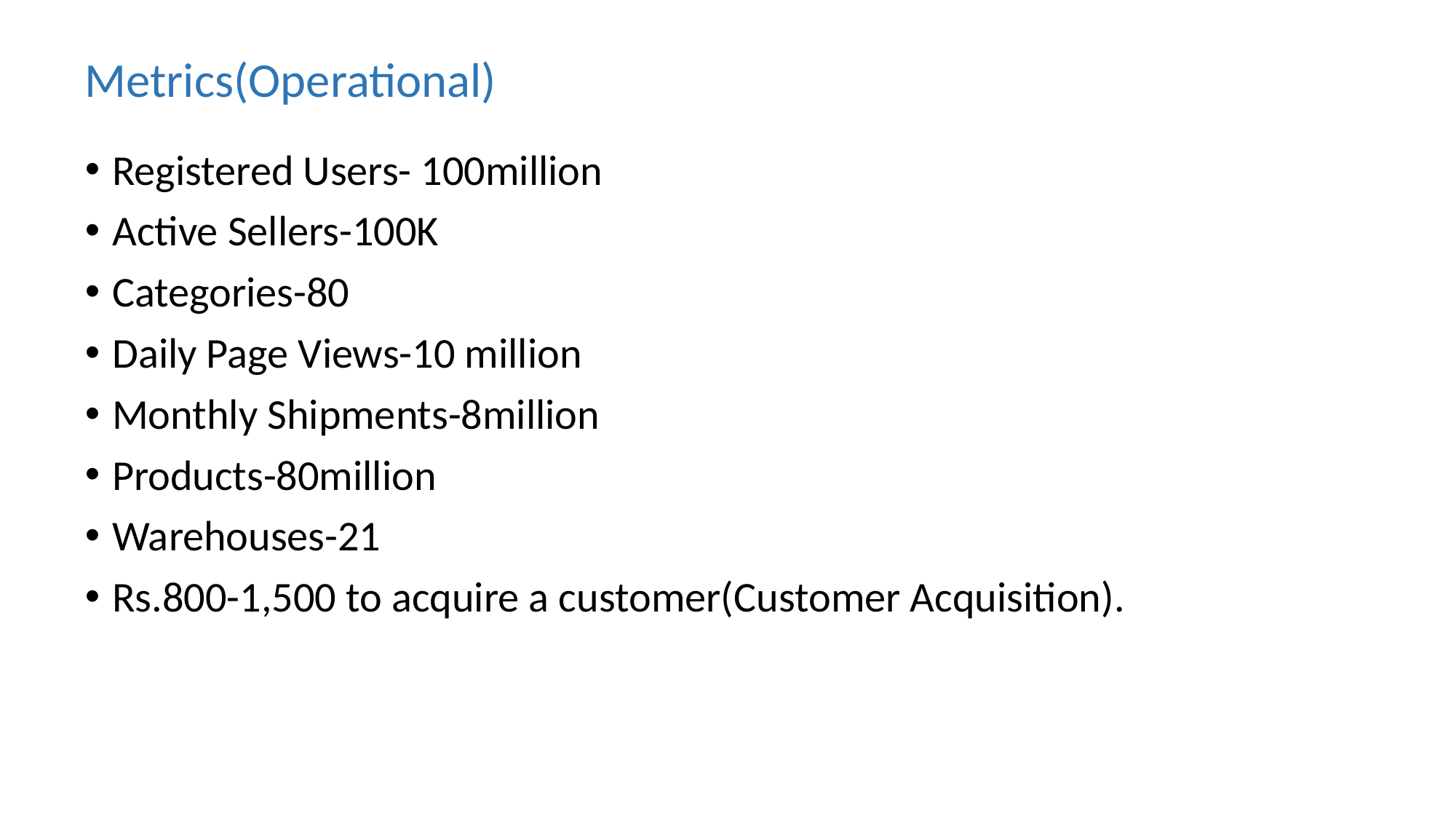

Metrics(Operational)
# Registered Users- 100million
Active Sellers-100K
Categories-80
Daily Page Views-10 million
Monthly Shipments-8million
Products-80million
Warehouses-21
Rs.800-1,500 to acquire a customer(Customer Acquisition).